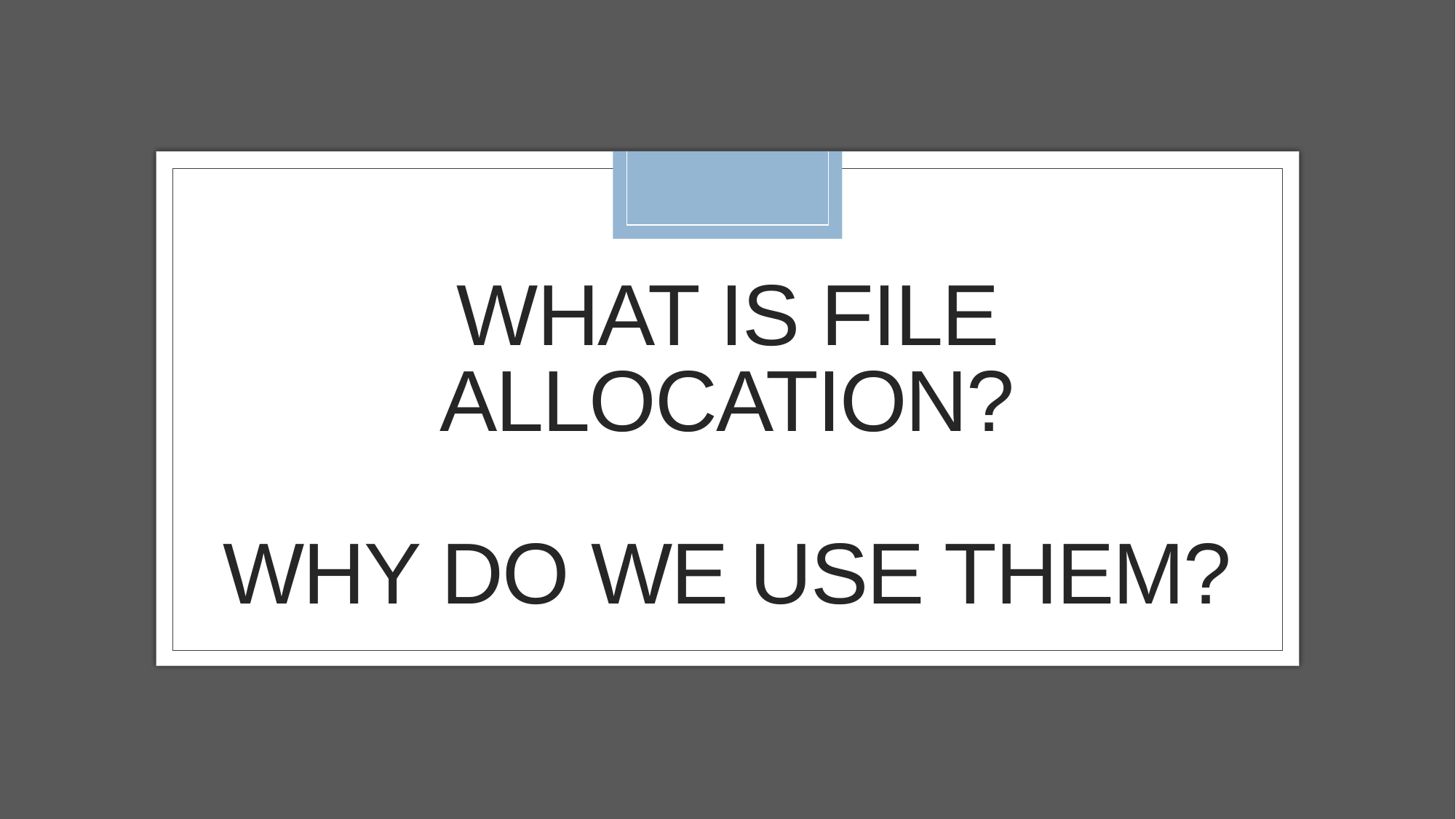

# What is file Allocation? Why do we use them?